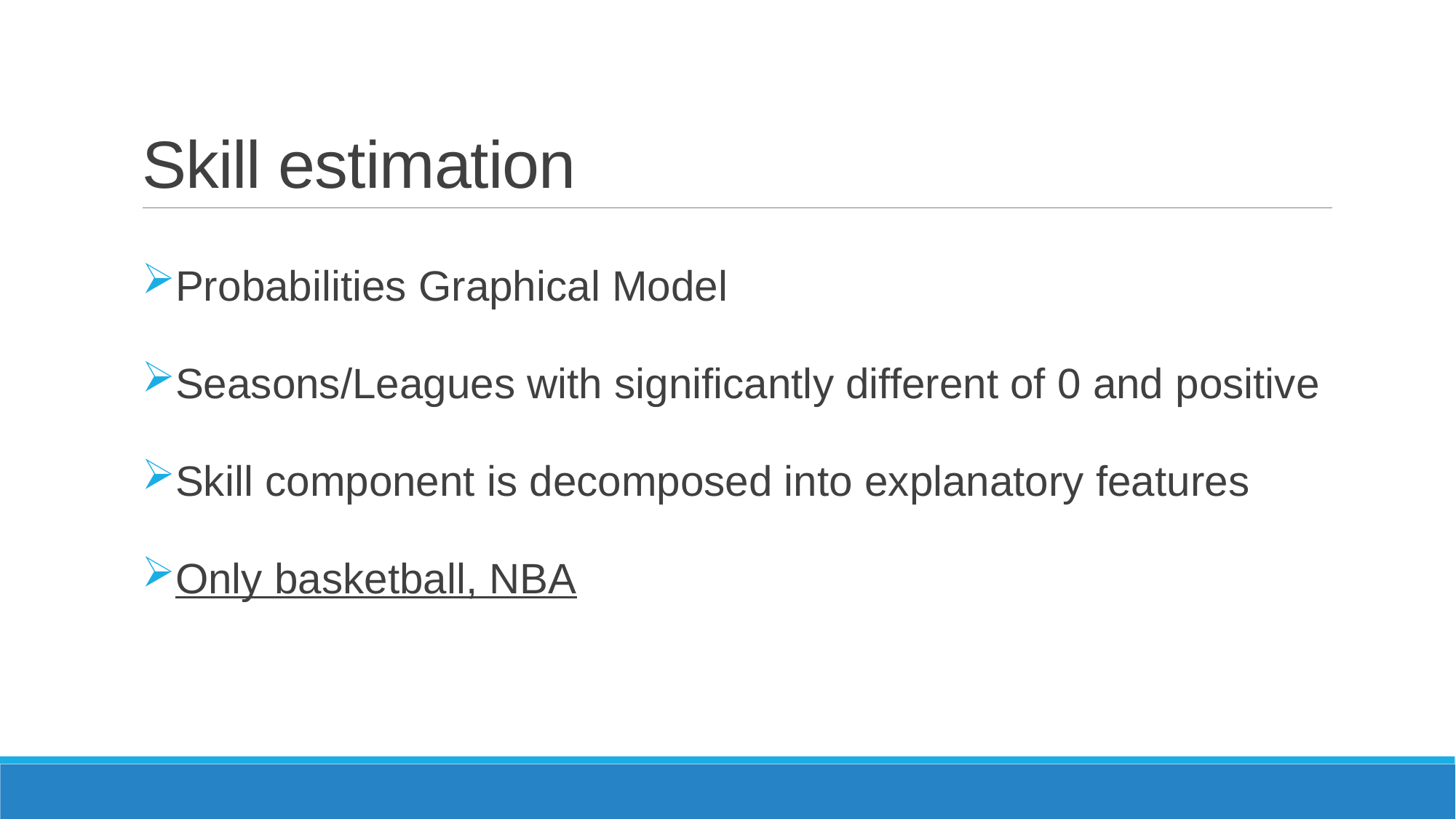

# Skill estimation

Probabilities Graphical Model
Seasons/Leagues with significantly different of 0 and positive
Skill component is decomposed into explanatory features
Only basketball, NBA